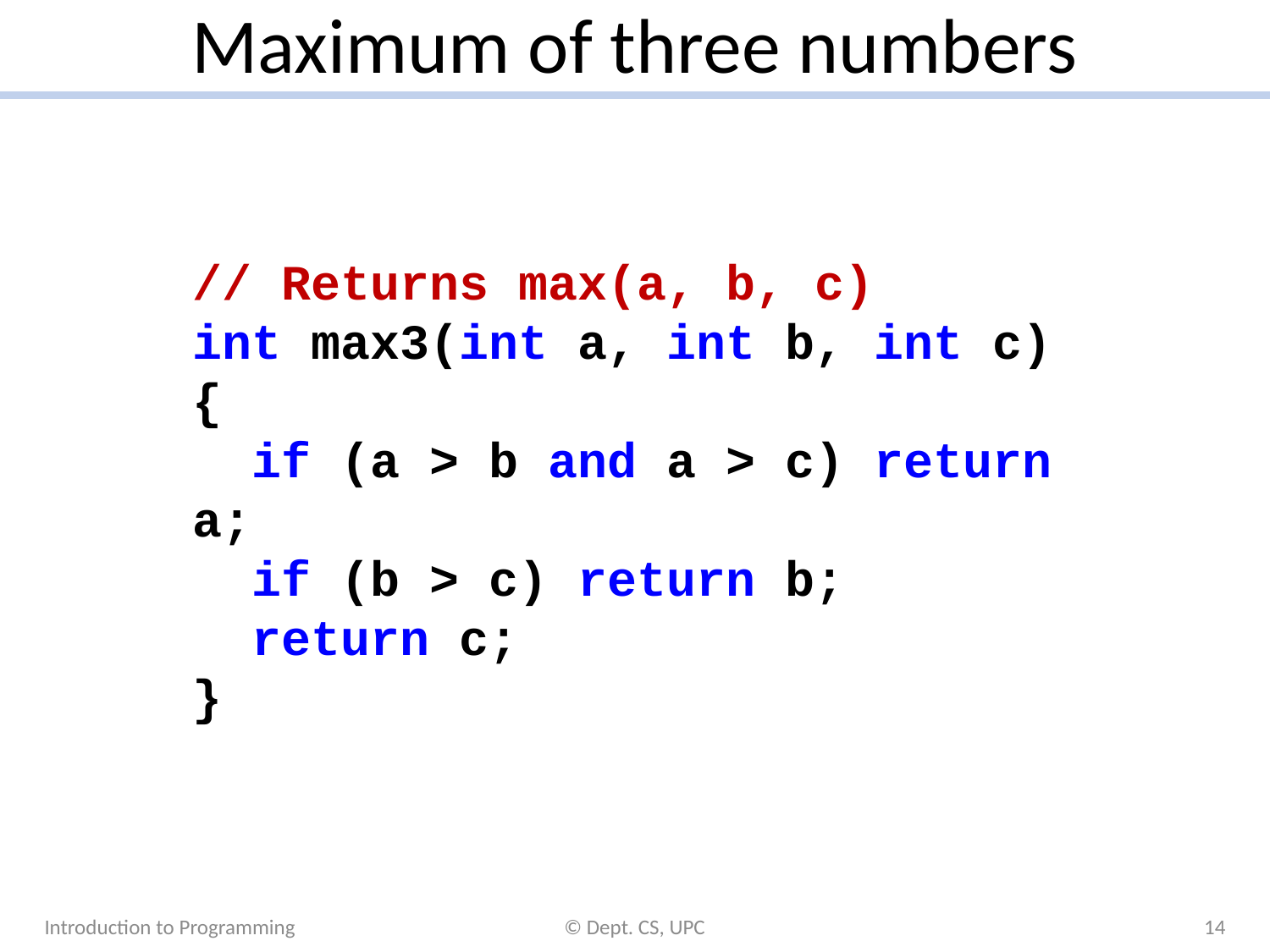

# Maximum of three numbers

// Returns max(a, b, c)
int max3(int a, int b, int c) {
  if (a > b and a > c) return a;
  if (b > c) return b;
  return c;
}
Introduction to Programming
© Dept. CS, UPC
14